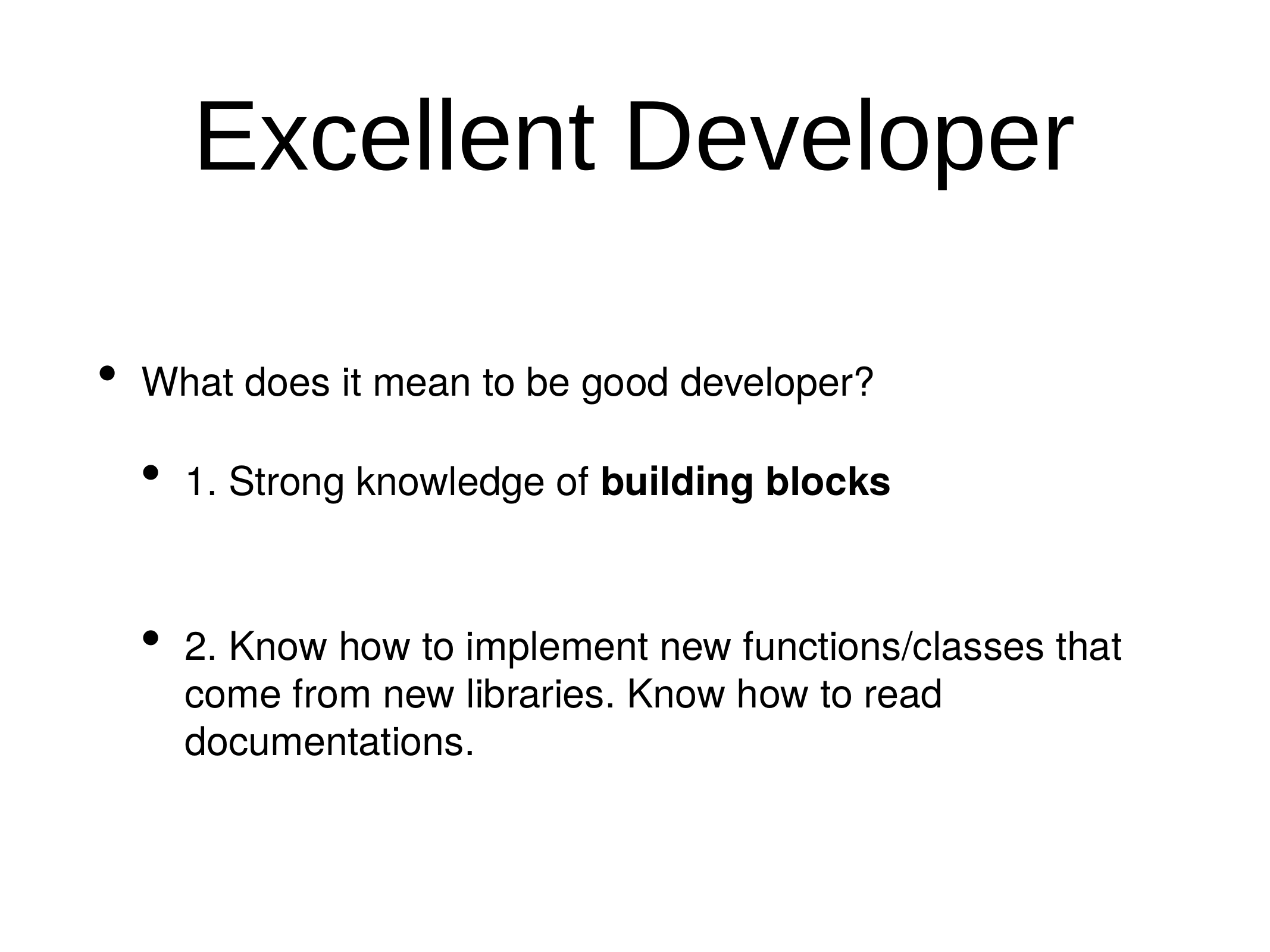

# Excellent Developer
What does it mean to be good developer?
1. Strong knowledge of building blocks

2. Know how to implement new functions/classes that come from new libraries. Know how to read documentations.